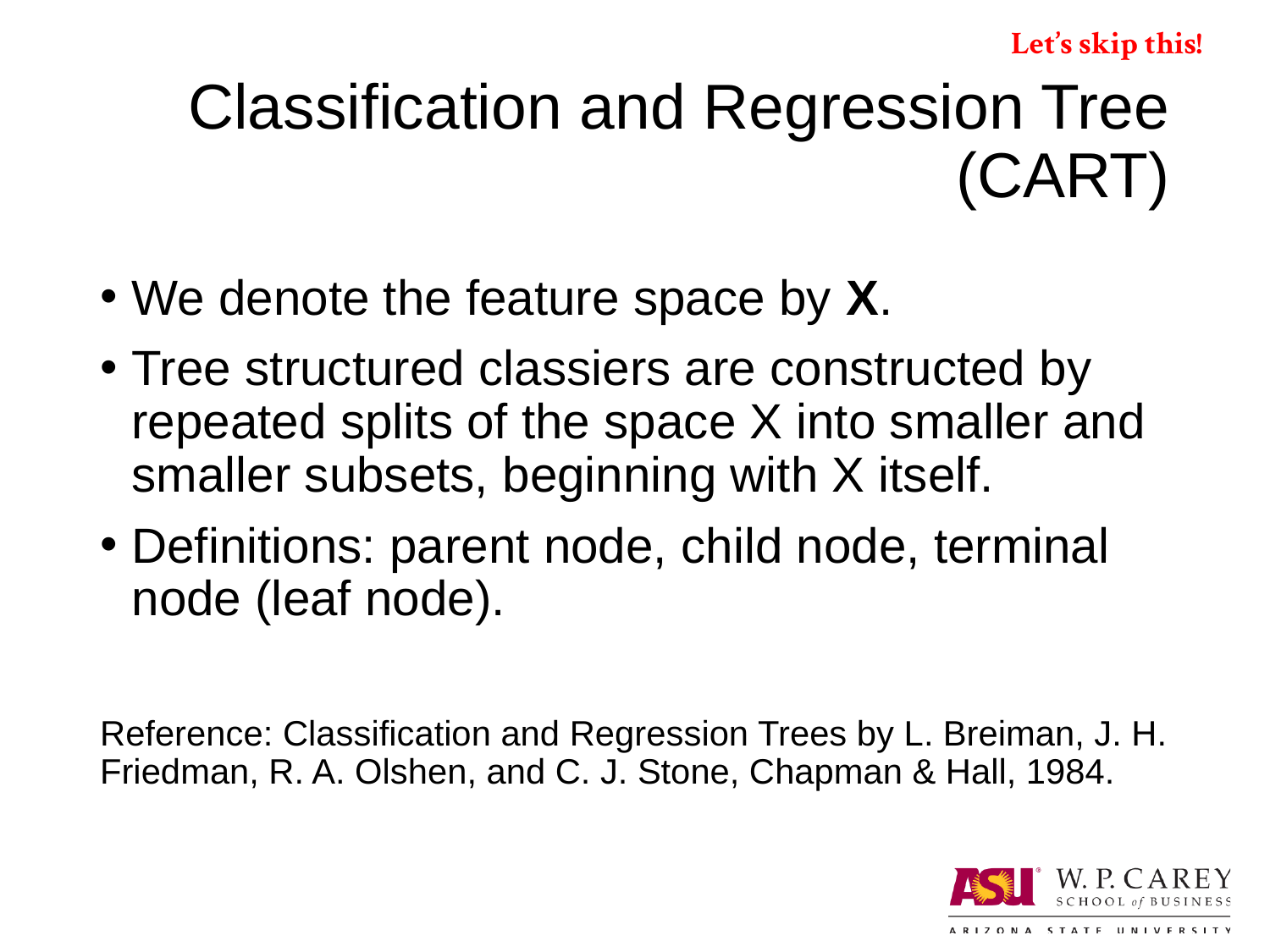

Let’s skip this!
# Classification and Regression Tree (CART)
We denote the feature space by X.
Tree structured classiers are constructed by repeated splits of the space X into smaller and smaller subsets, beginning with X itself.
Definitions: parent node, child node, terminal node (leaf node).

Reference: Classification and Regression Trees by L. Breiman, J. H. Friedman, R. A. Olshen, and C. J. Stone, Chapman & Hall, 1984.